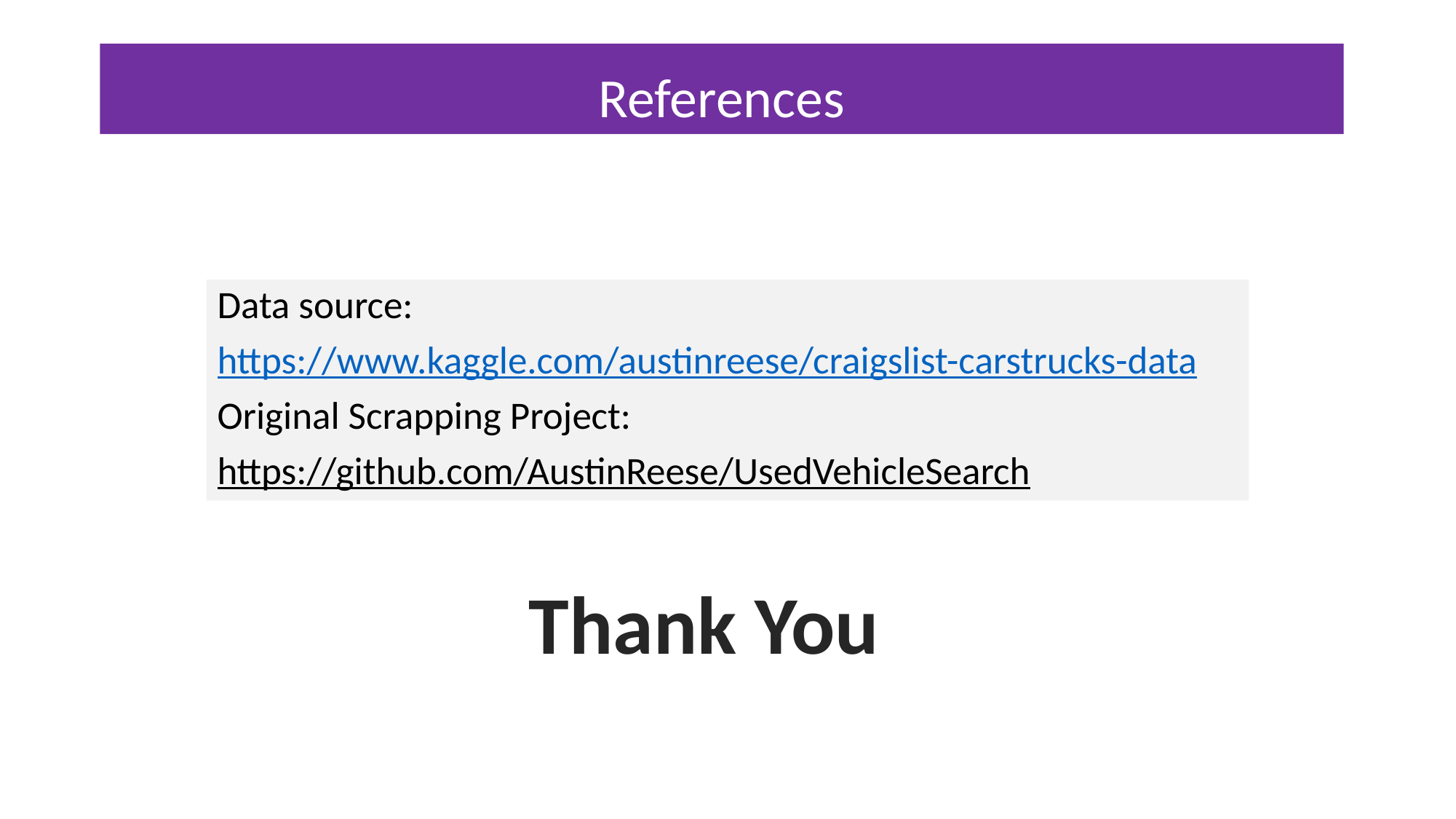

References
Data source:
https://www.kaggle.com/austinreese/craigslist-carstrucks-data
Original Scrapping Project:
https://github.com/AustinReese/UsedVehicleSearch

Thank You